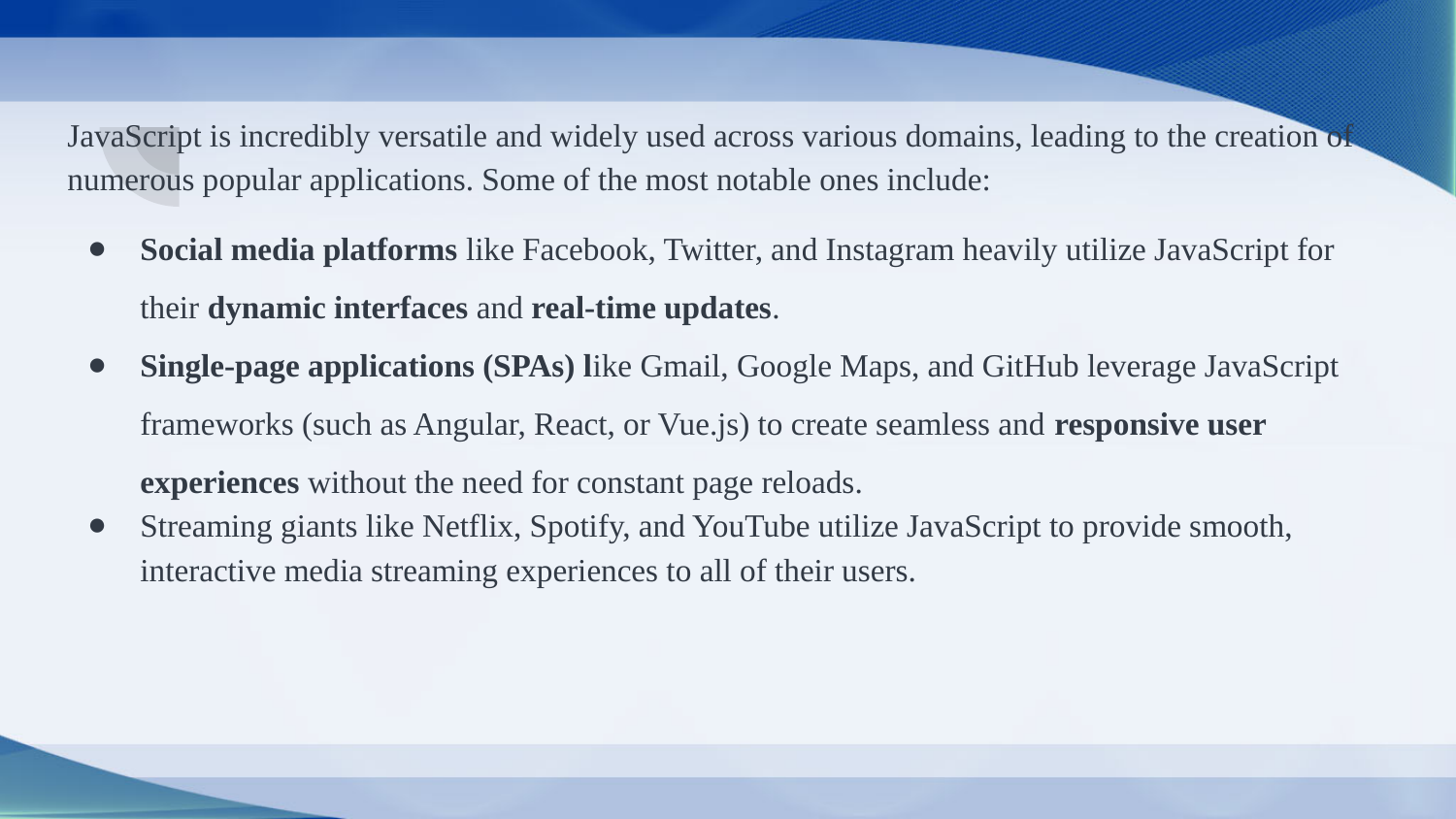

# JavaScript is incredibly versatile and widely used across various domains, leading to the creation of numerous popular applications. Some of the most notable ones include:
Social media platforms like Facebook, Twitter, and Instagram heavily utilize JavaScript for their dynamic interfaces and real-time updates.
Single-page applications (SPAs) like Gmail, Google Maps, and GitHub leverage JavaScript frameworks (such as Angular, React, or Vue.js) to create seamless and responsive user experiences without the need for constant page reloads.
Streaming giants like Netflix, Spotify, and YouTube utilize JavaScript to provide smooth, interactive media streaming experiences to all of their users.